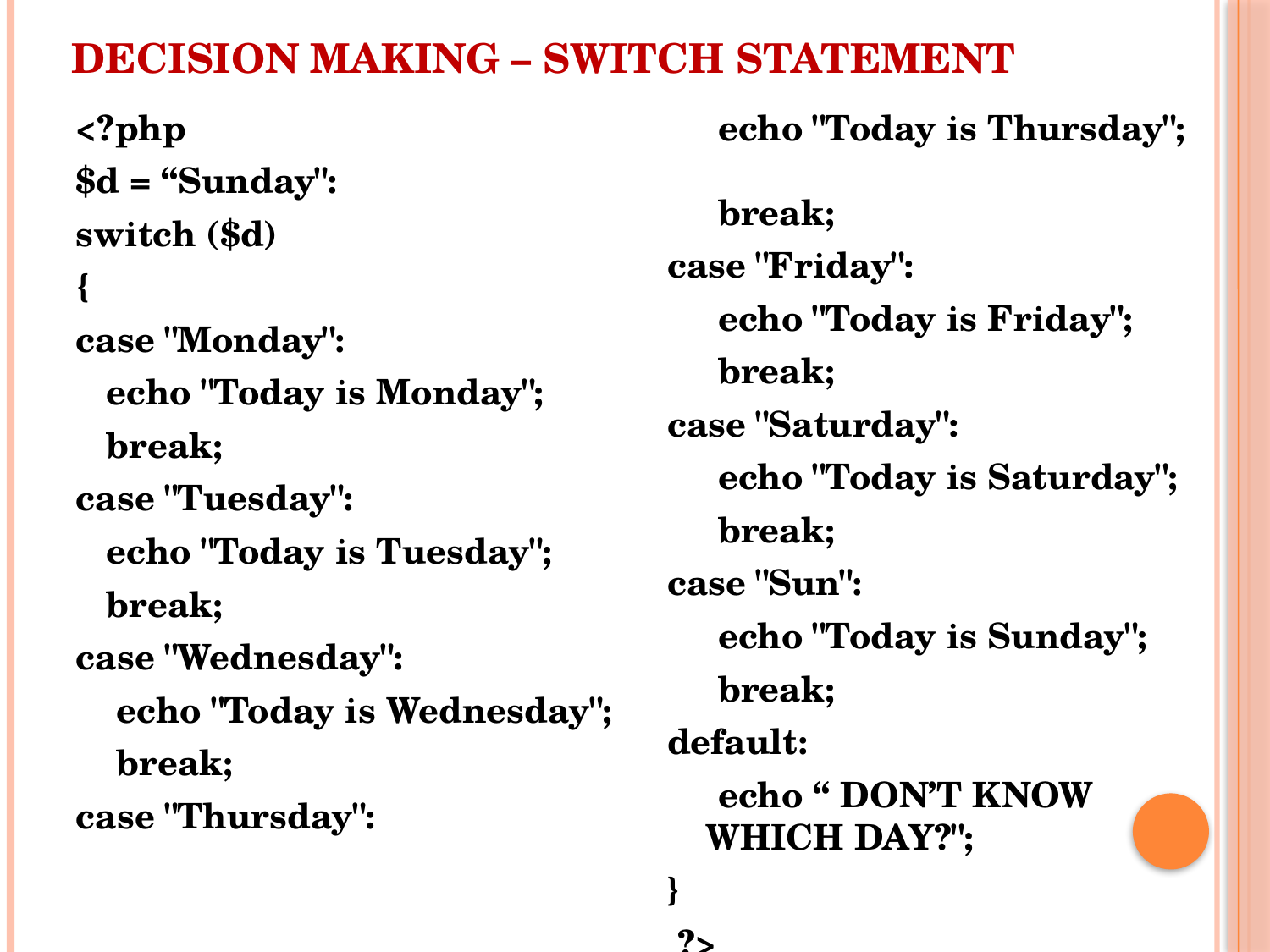

# Decision making – switch statement
<?php
$d = “Sunday":
switch ($d)
{
case "Monday":
   echo "Today is Monday";
   break;
case "Tuesday":
   echo "Today is Tuesday";
   break;
case "Wednesday":
    echo "Today is Wednesday";
    break;
case "Thursday":

     echo "Today is Thursday";
     break;
case "Friday":
     echo "Today is Friday";
     break;
case "Saturday":
     echo "Today is Saturday";
     break;
case "Sun":
     echo "Today is Sunday";
     break;
default:
     echo “ DON’T KNOW WHICH DAY?";
}
 ?>